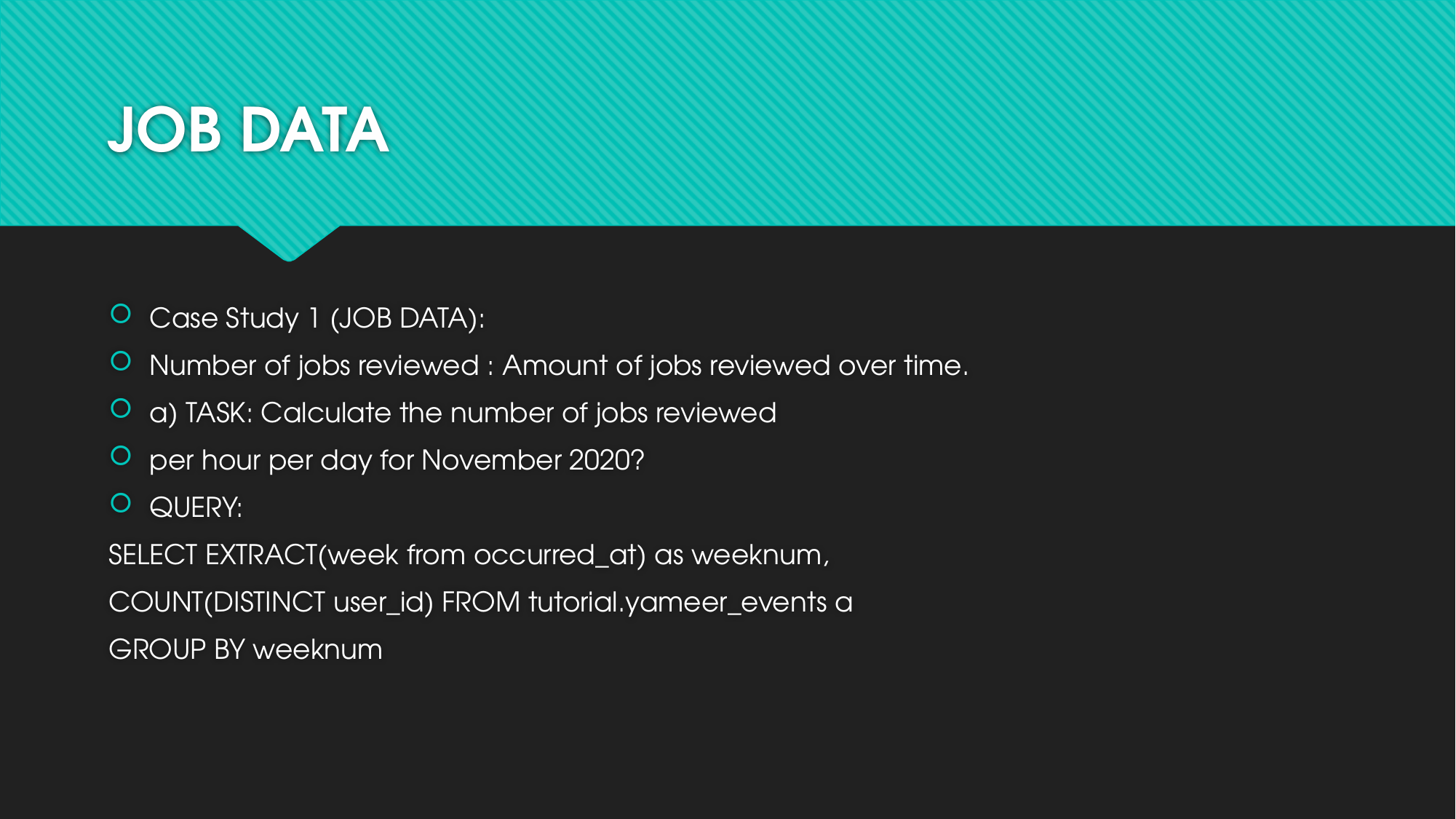

# JOB DATA
Case Study 1 (JOB DATA):
Number of jobs reviewed : Amount of jobs reviewed over time.
a) TASK: Calculate the number of jobs reviewed
per hour per day for November 2020?
QUERY:
SELECT EXTRACT(week from occurred_at) as weeknum,
COUNT(DISTINCT user_id) FROM tutorial.yameer_events a
GROUP BY weeknum